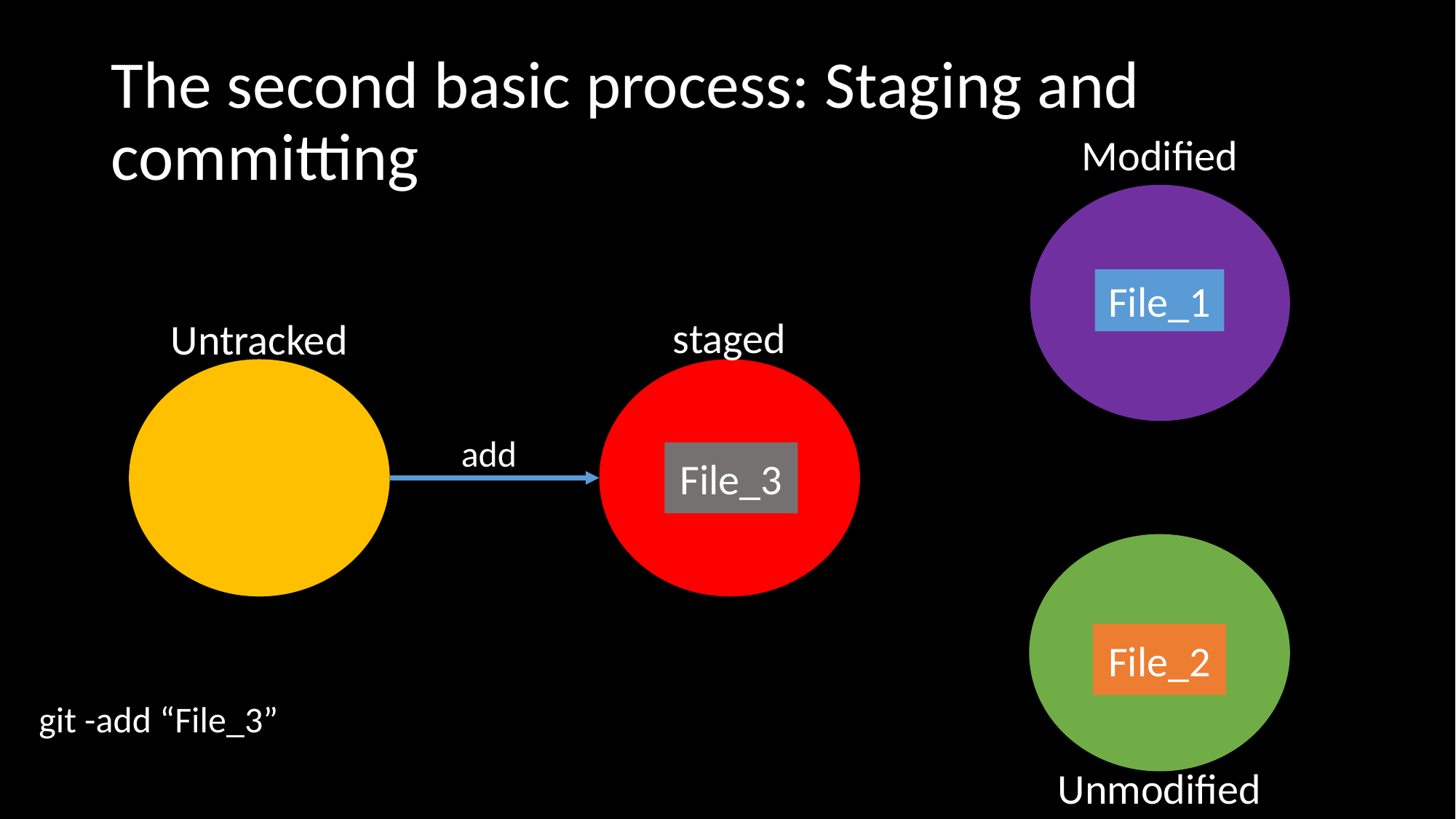

# The second basic process: Staging and committing
Modified

File_1
staged

Untracked

add
File_3

File_2
git -add “File_3”
Unmodified